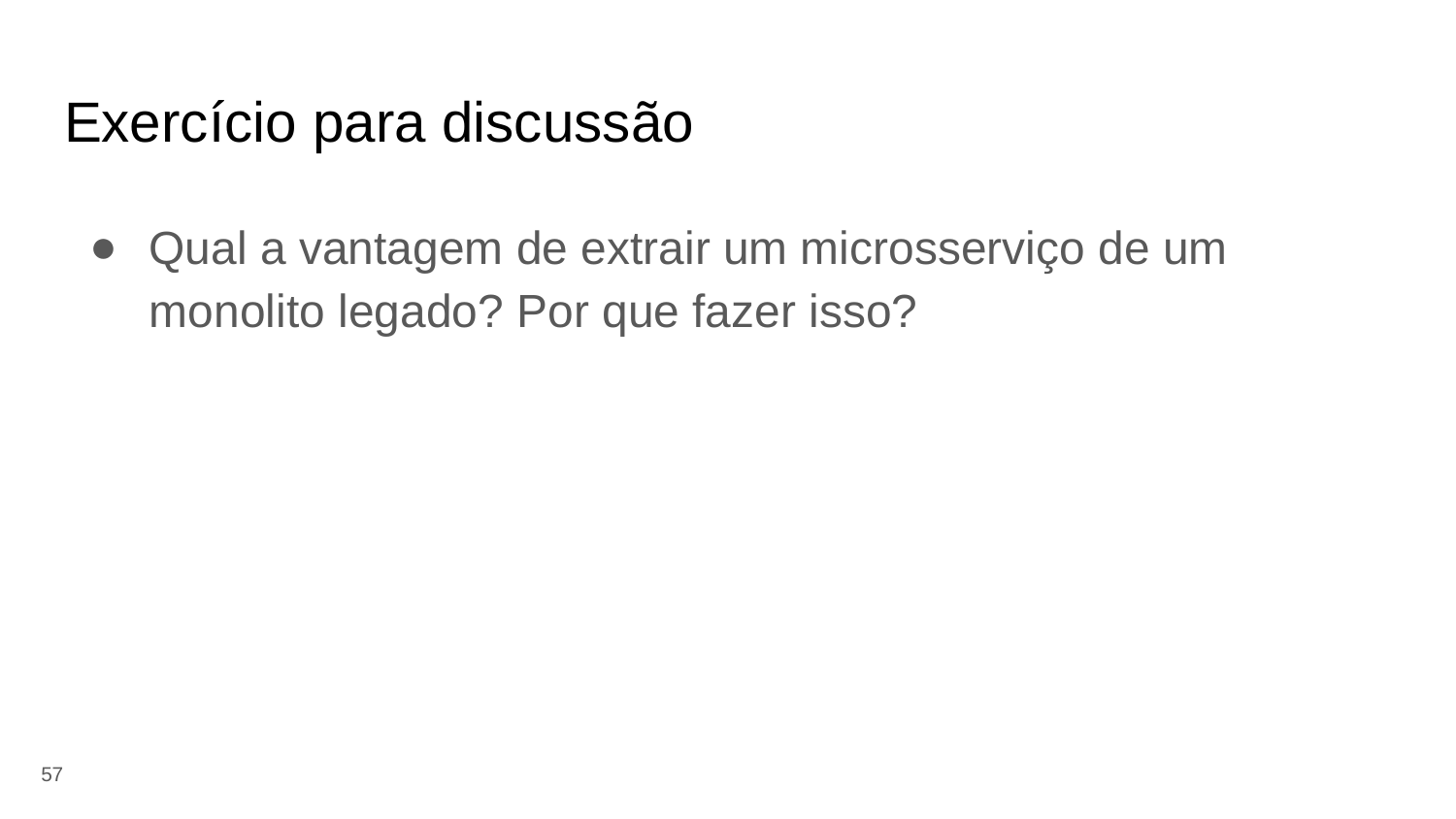

# Exercício para discussão

Qual a vantagem de extrair um microsserviço de um monolito legado? Por que fazer isso?

57